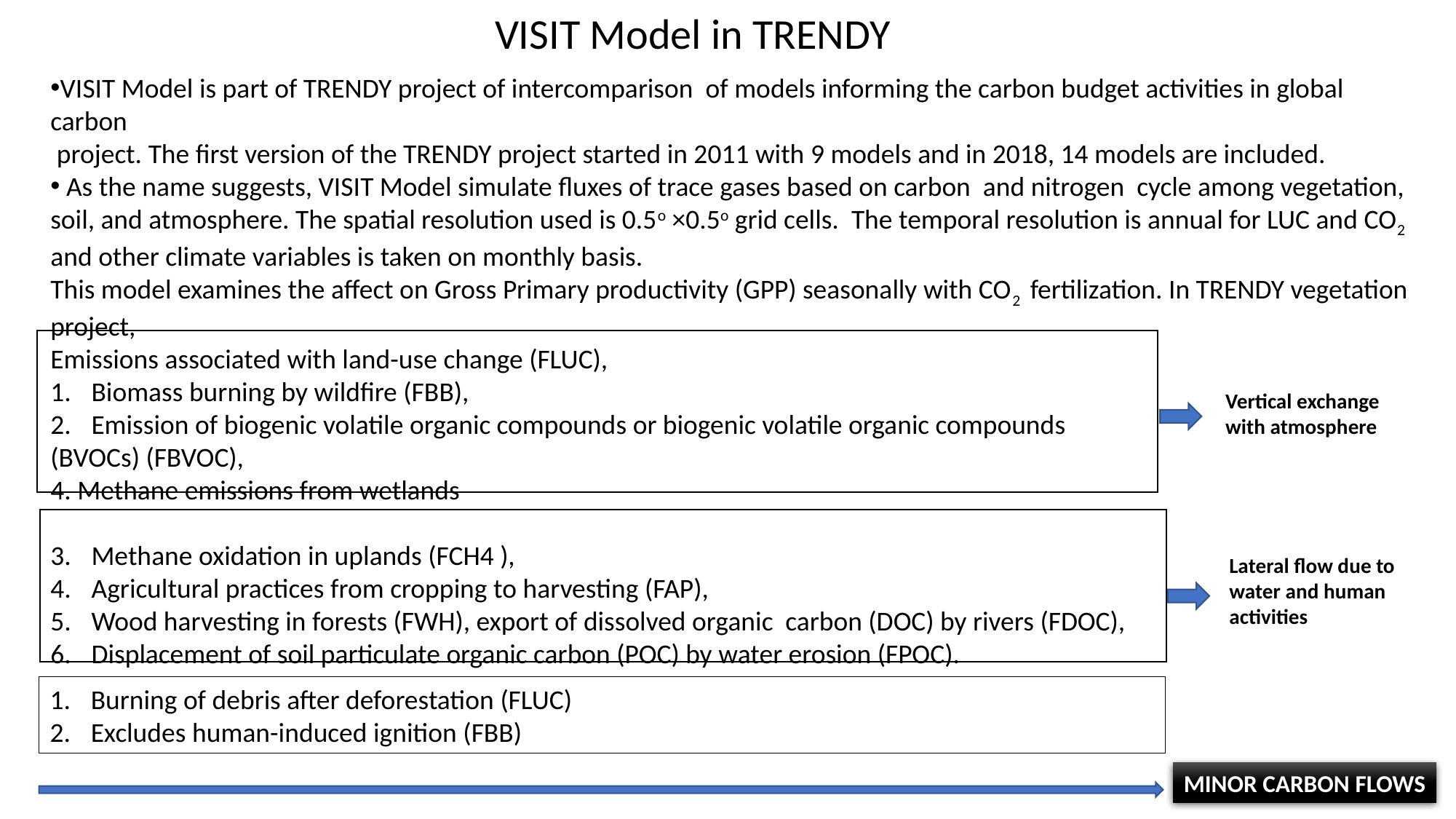

VISIT Model in TRENDY
VISIT Model is part of TRENDY project of intercomparison  of models informing the carbon budget activities in global carbon
 project. The first version of the TRENDY project started in 2011 with 9 models and in 2018, 14 models are included.
 As the name suggests, VISIT Model simulate fluxes of trace gases based on carbon  and nitrogen  cycle among vegetation,
soil, and atmosphere. The spatial resolution used is 0.5o ×0.5o grid cells.  The temporal resolution is annual for LUC and CO2 and other climate variables is taken on monthly basis.
This model examines the affect on Gross Primary productivity (GPP) seasonally with CO2  fertilization. In TRENDY vegetation project,
Emissions associated with land-use change (FLUC),
Biomass burning by wildfire (FBB),
Emission of biogenic volatile organic compounds or biogenic volatile organic compounds
(BVOCs) (FBVOC),
4. Methane emissions from wetlands

Methane oxidation in uplands (FCH4 ),
Agricultural practices from cropping to harvesting (FAP),
Wood harvesting in forests (FWH), export of dissolved organic  carbon (DOC) by rivers (FDOC),
Displacement of soil particulate organic carbon (POC) by water erosion (FPOC).

Vertical exchange with atmosphere

Lateral flow due to water and human activities

Burning of debris after deforestation (FLUC)
Excludes human-induced ignition (FBB)
MINOR CARBON FLOWS